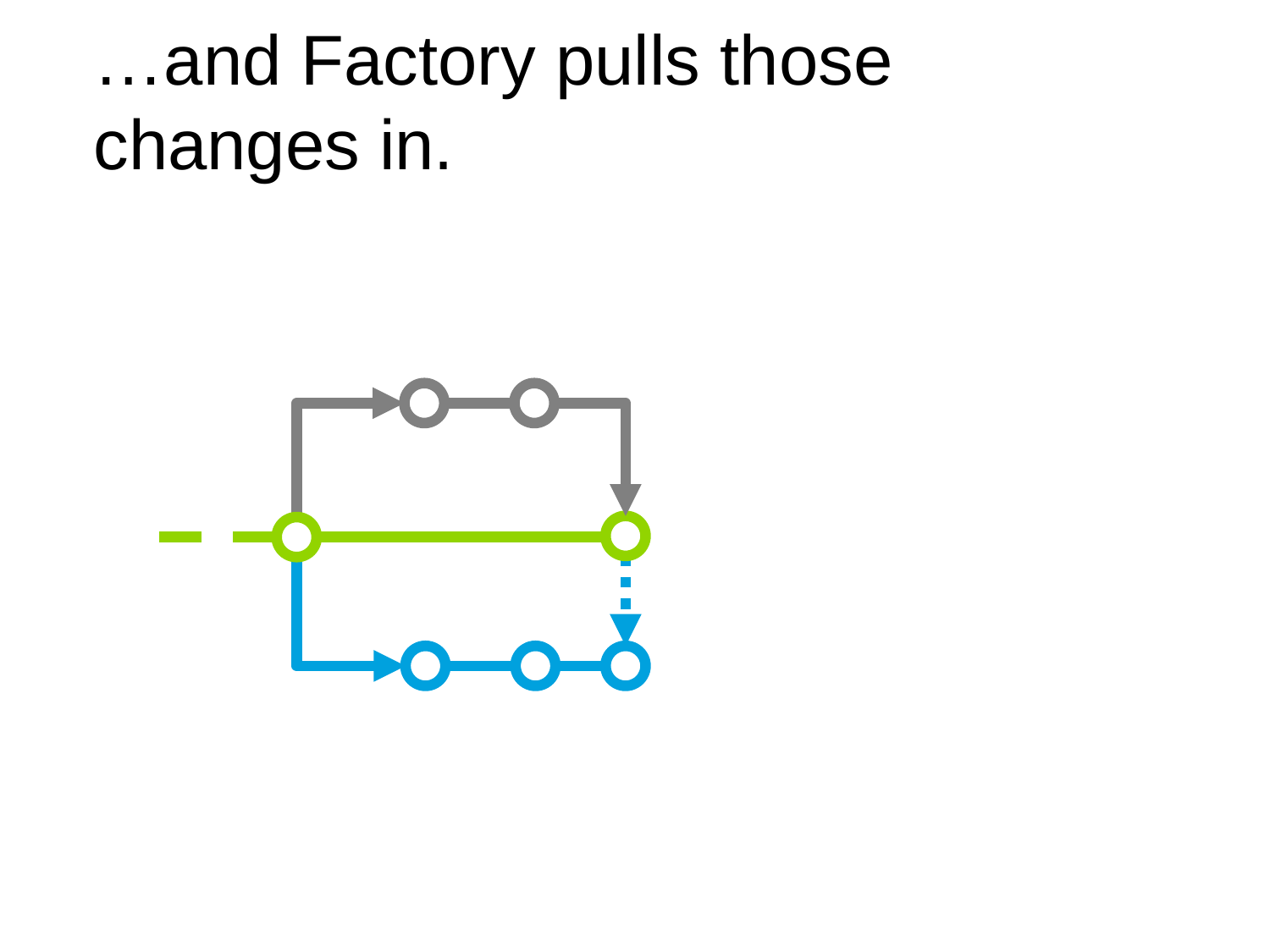

# …and Factory pulls those changes in.